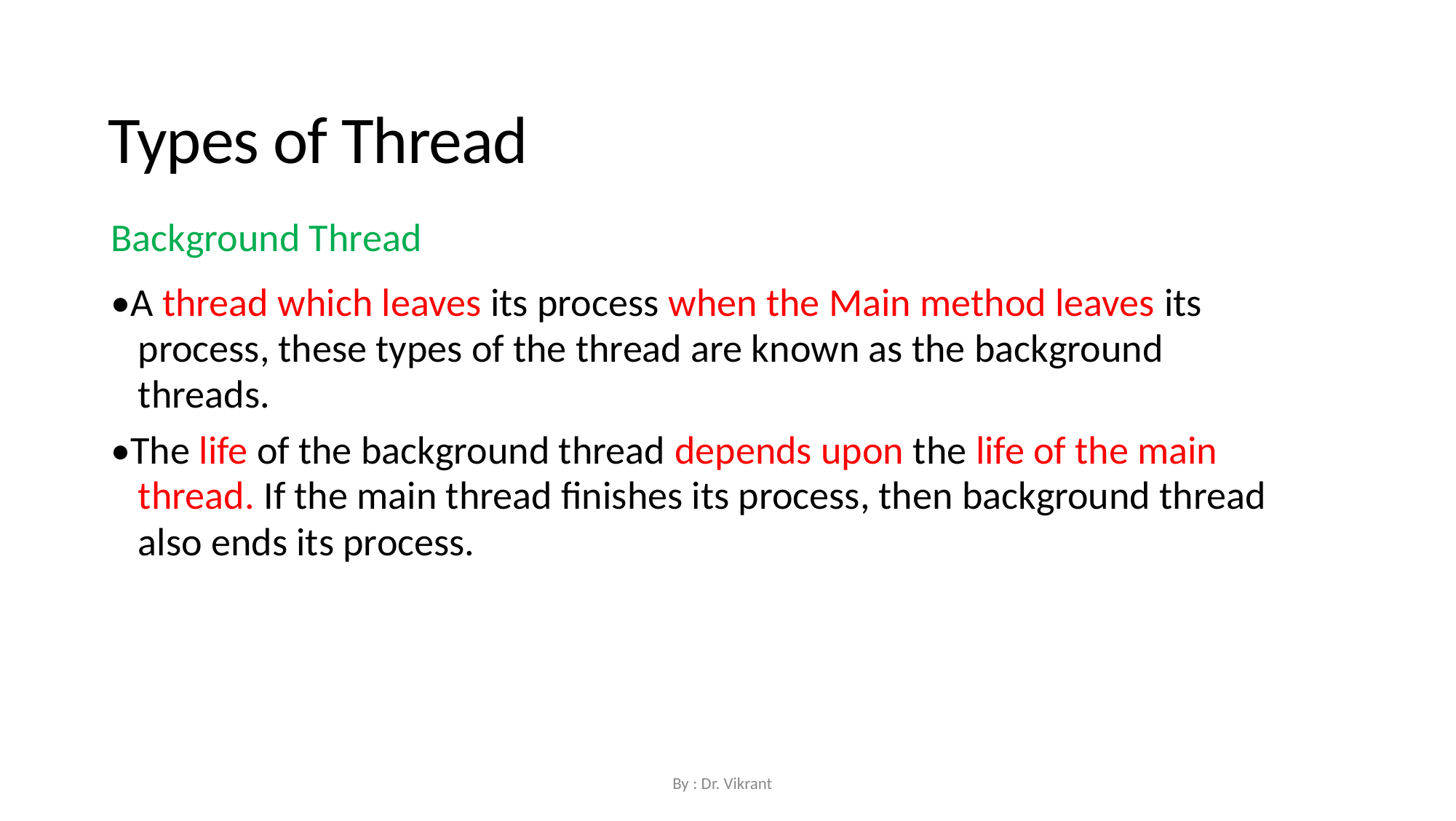

Types of Thread
Background Thread
•A thread which leaves its process when the Main method leaves its process, these types of the thread are known as the background threads.
•The life of the background thread depends upon the life of the main thread. If the main thread finishes its process, then background thread also ends its process.
By : Dr. Vikrant